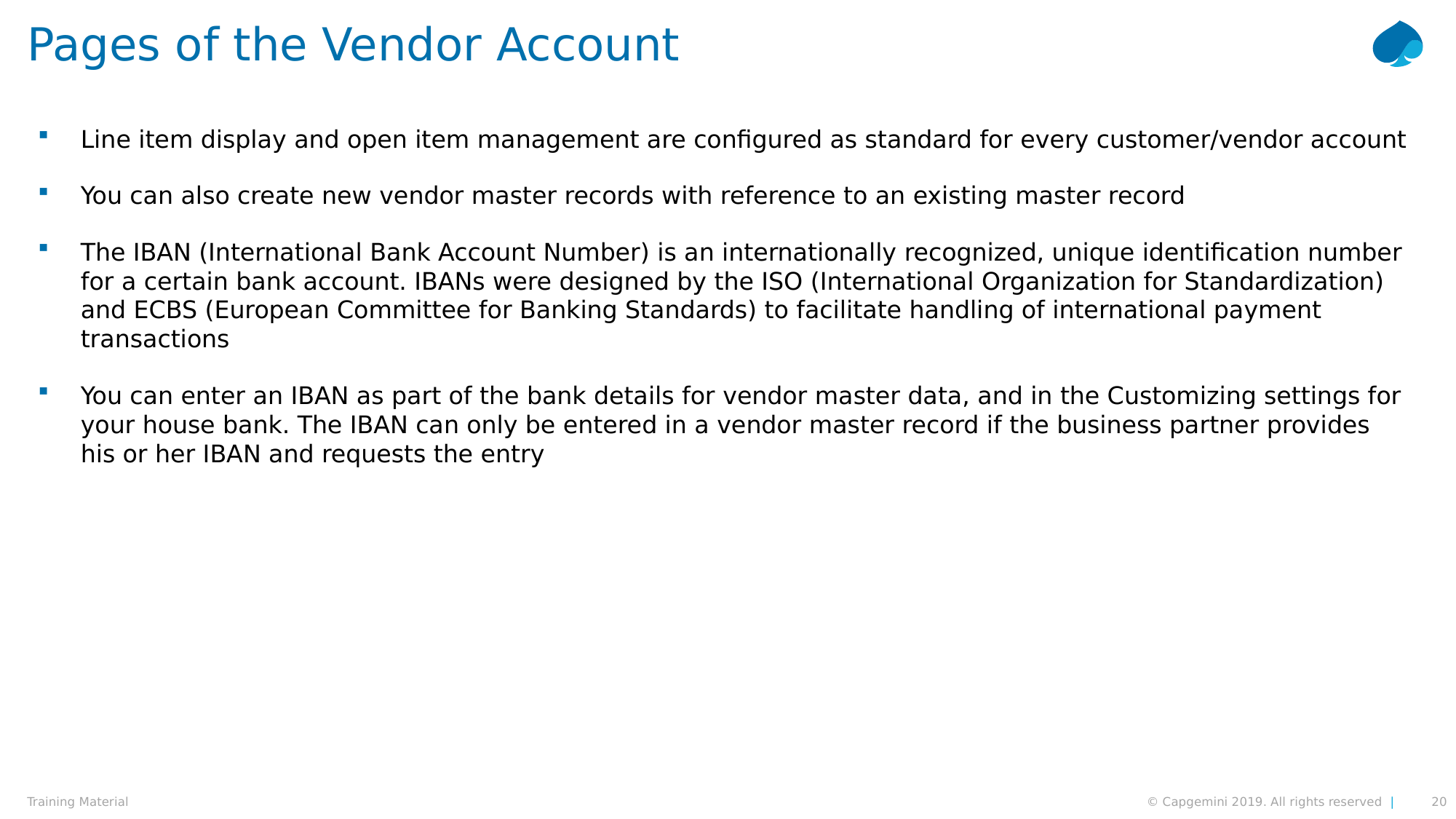

# Pages of the Vendor Account
Line item display and open item management are configured as standard for every customer/vendor account
You can also create new vendor master records with reference to an existing master record
The IBAN (International Bank Account Number) is an internationally recognized, unique identification number for a certain bank account. IBANs were designed by the ISO (International Organization for Standardization) and ECBS (European Committee for Banking Standards) to facilitate handling of international payment transactions
You can enter an IBAN as part of the bank details for vendor master data, and in the Customizing settings for your house bank. The IBAN can only be entered in a vendor master record if the business partner provides his or her IBAN and requests the entry